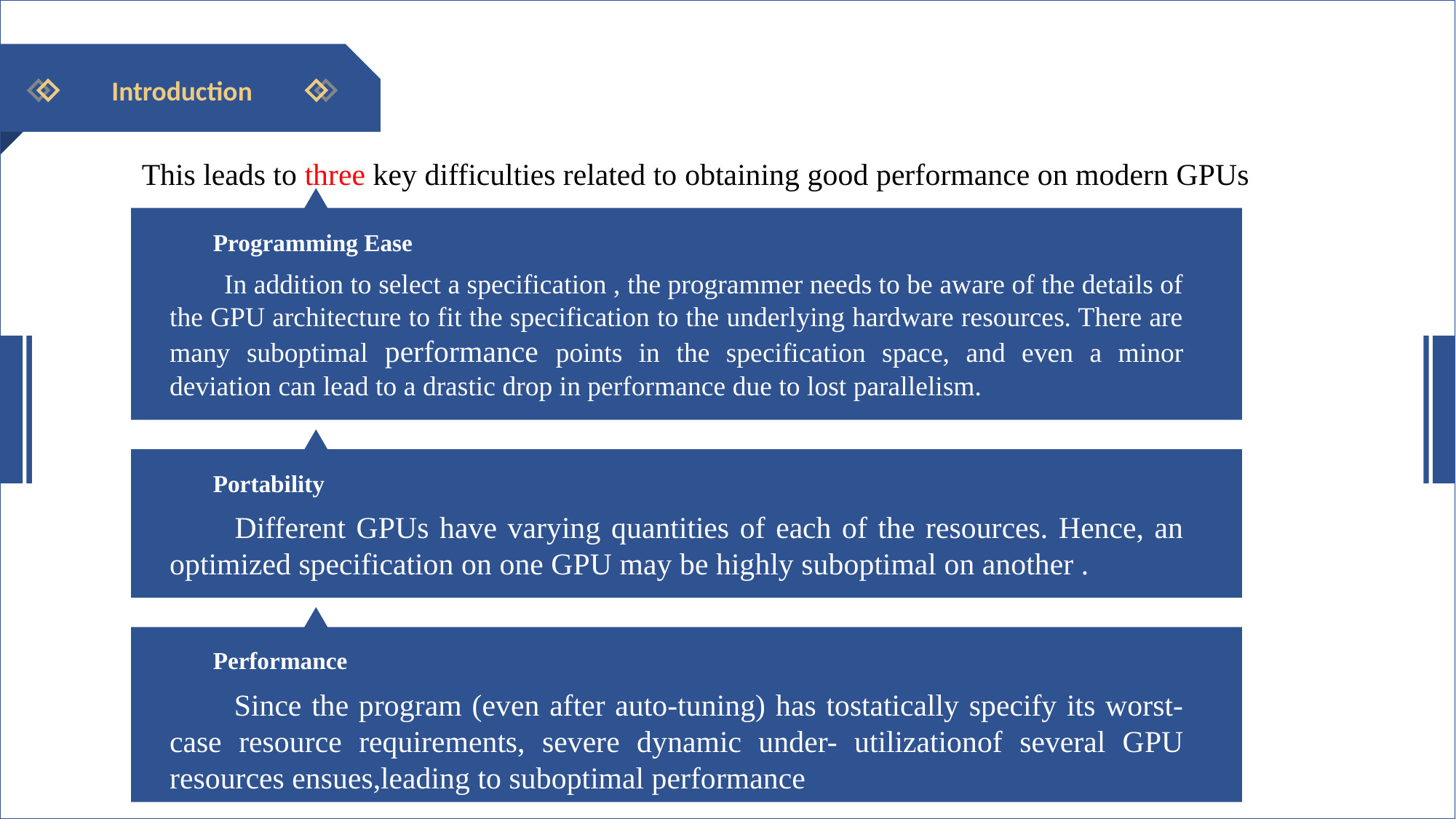

Introduction

This leads to three key difficulties related to obtaining good performance on modern GPUs

Programming Ease
In addition to select a specification , the programmer needs to be aware of the details of the GPU architecture to fit the specification to the underlying hardware resources. There are many suboptimal performance points in the specification space, and even a minor deviation can lead to a drastic drop in performance due to lost parallelism.

Portability
 Different GPUs have varying quantities of each of the resources. Hence, an optimized specification on one GPU may be highly suboptimal on another .

Performance
 Since the program (even after auto-tuning) has tostatically specify its worst-case resource requirements, severe dynamic under- utilizationof several GPU resources ensues,leading to suboptimal performance